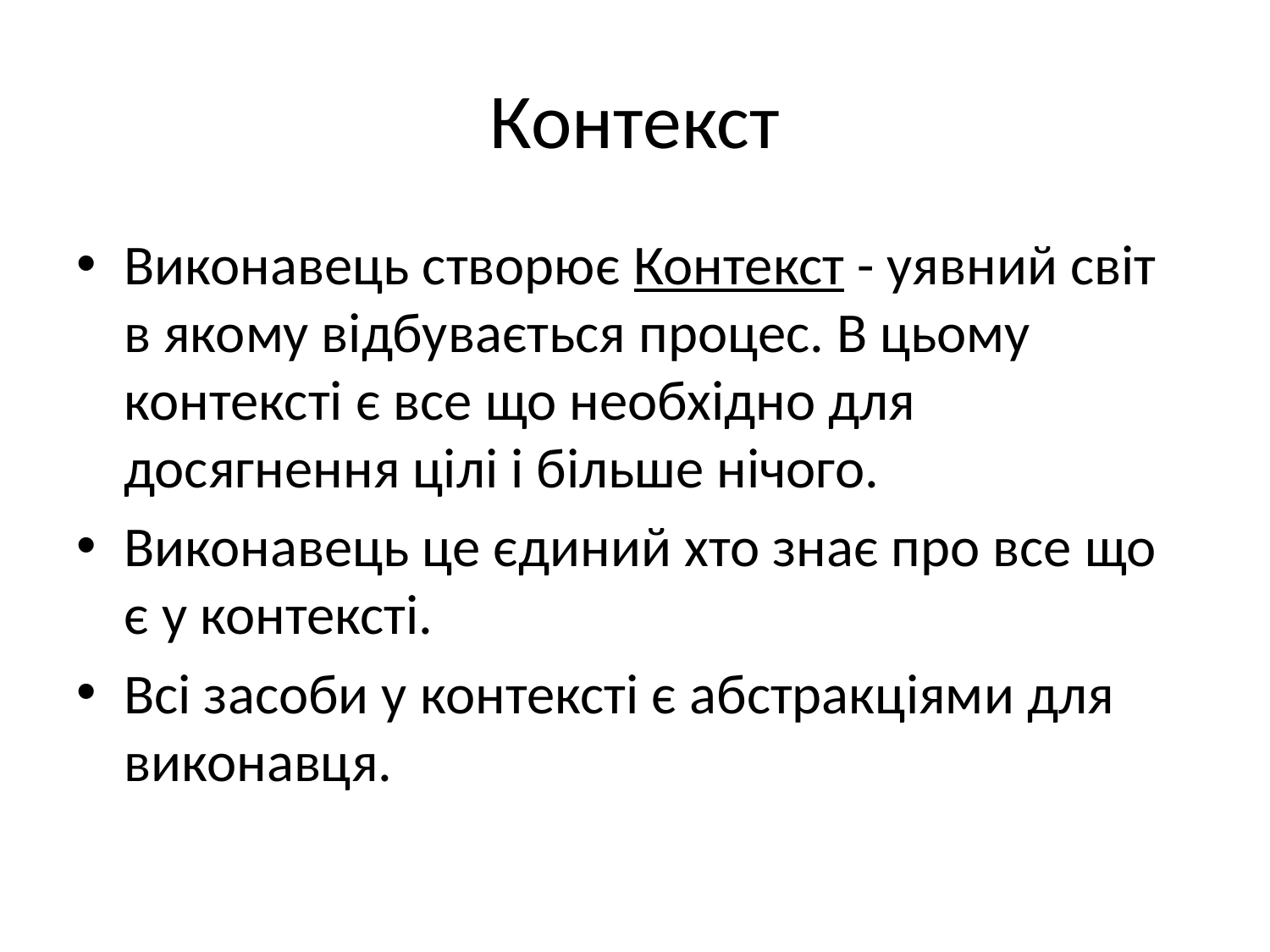

# Контекст
Виконавець створює Контекст - уявний світ в якому відбувається процес. В цьому контексті є все що необхідно для досягнення цілі і більше нічого.
Виконавець це єдиний хто знає про все що є у контексті.
Всі засоби у контексті є абстракціями для виконавця.